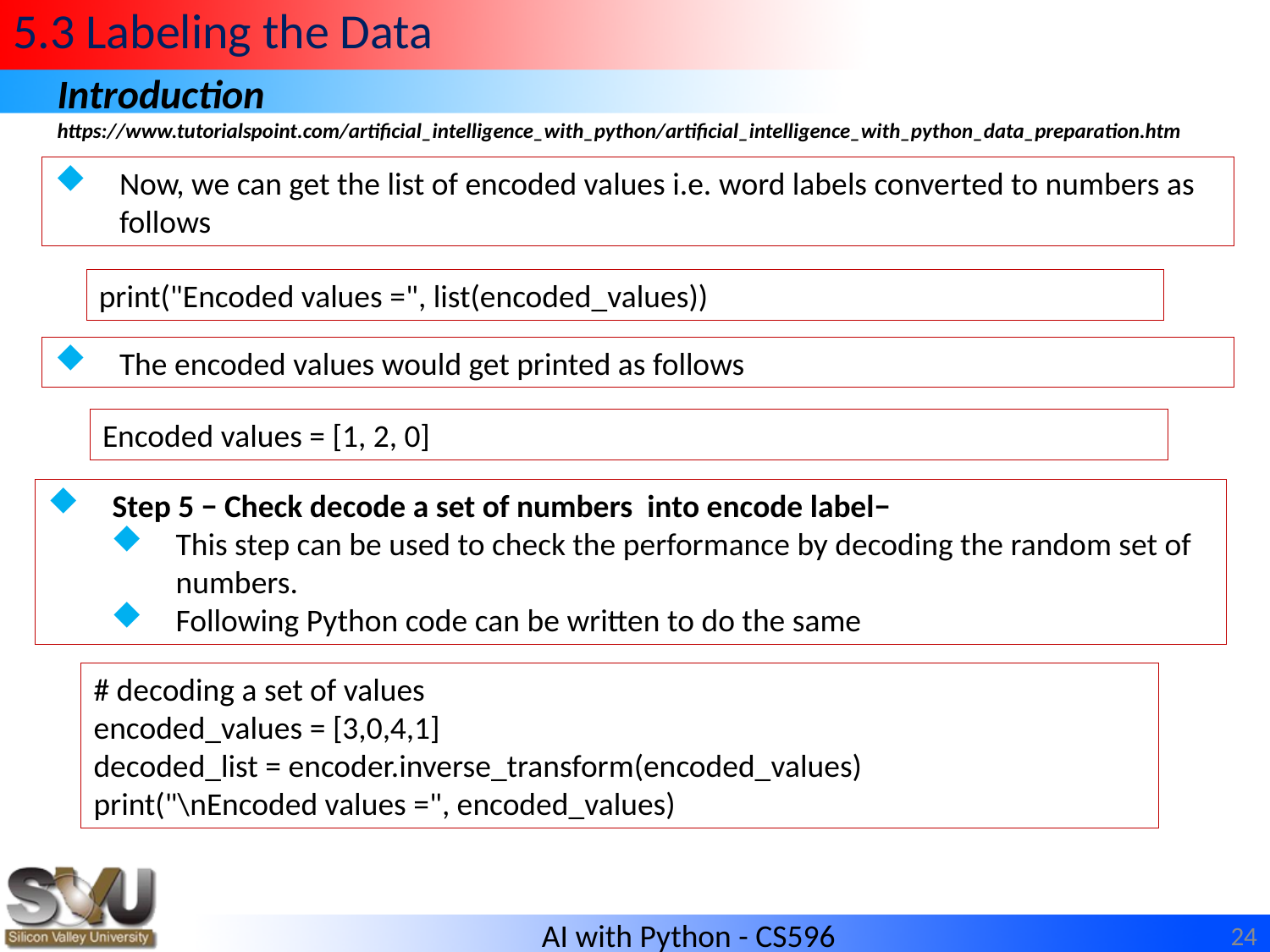

# 5.3 Labeling the Data
Introduction
https://www.tutorialspoint.com/artificial_intelligence_with_python/artificial_intelligence_with_python_data_preparation.htm
Now, we can get the list of encoded values i.e. word labels converted to numbers as follows
print("Encoded values =", list(encoded_values))
The encoded values would get printed as follows
Encoded values = [1, 2, 0]
Step 5 − Check decode a set of numbers  into encode label−
This step can be used to check the performance by decoding the random set of numbers.
Following Python code can be written to do the same
# decoding a set of values
encoded_values = [3,0,4,1]
decoded_list = encoder.inverse_transform(encoded_values)
print("\nEncoded values =", encoded_values)
24
AI with Python - CS596